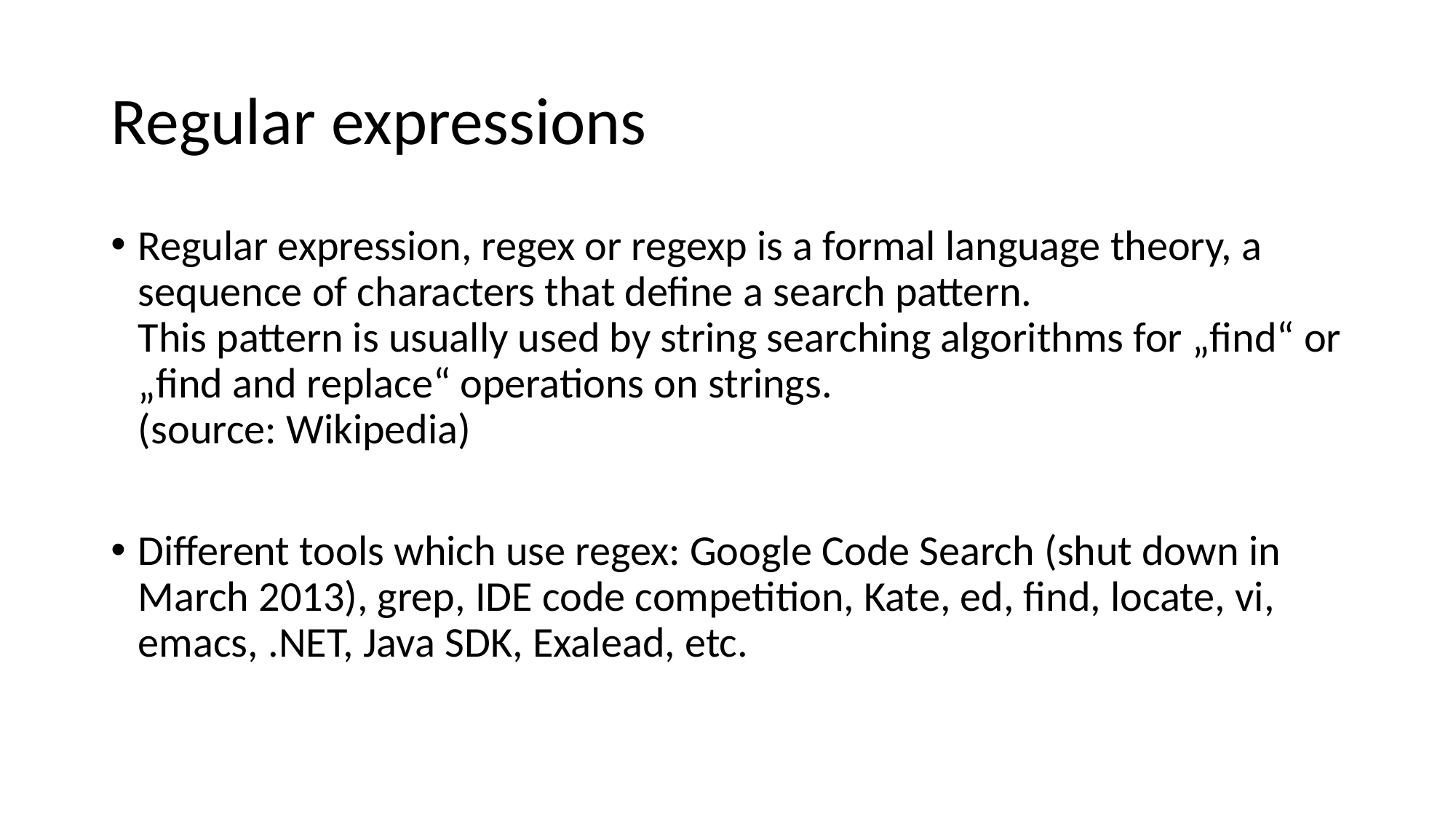

# Regular expressions
Regular expression, regex or regexp is a formal language theory, a sequence of characters that define a search pattern.
This pattern is usually used by string searching algorithms for „find“ or „find and replace“ operations on strings.
(source: Wikipedia)

Different tools which use regex: Google Code Search (shut down in March 2013), grep, IDE code competition, Kate, ed, find, locate, vi, emacs, .NET, Java SDK, Exalead, etc.